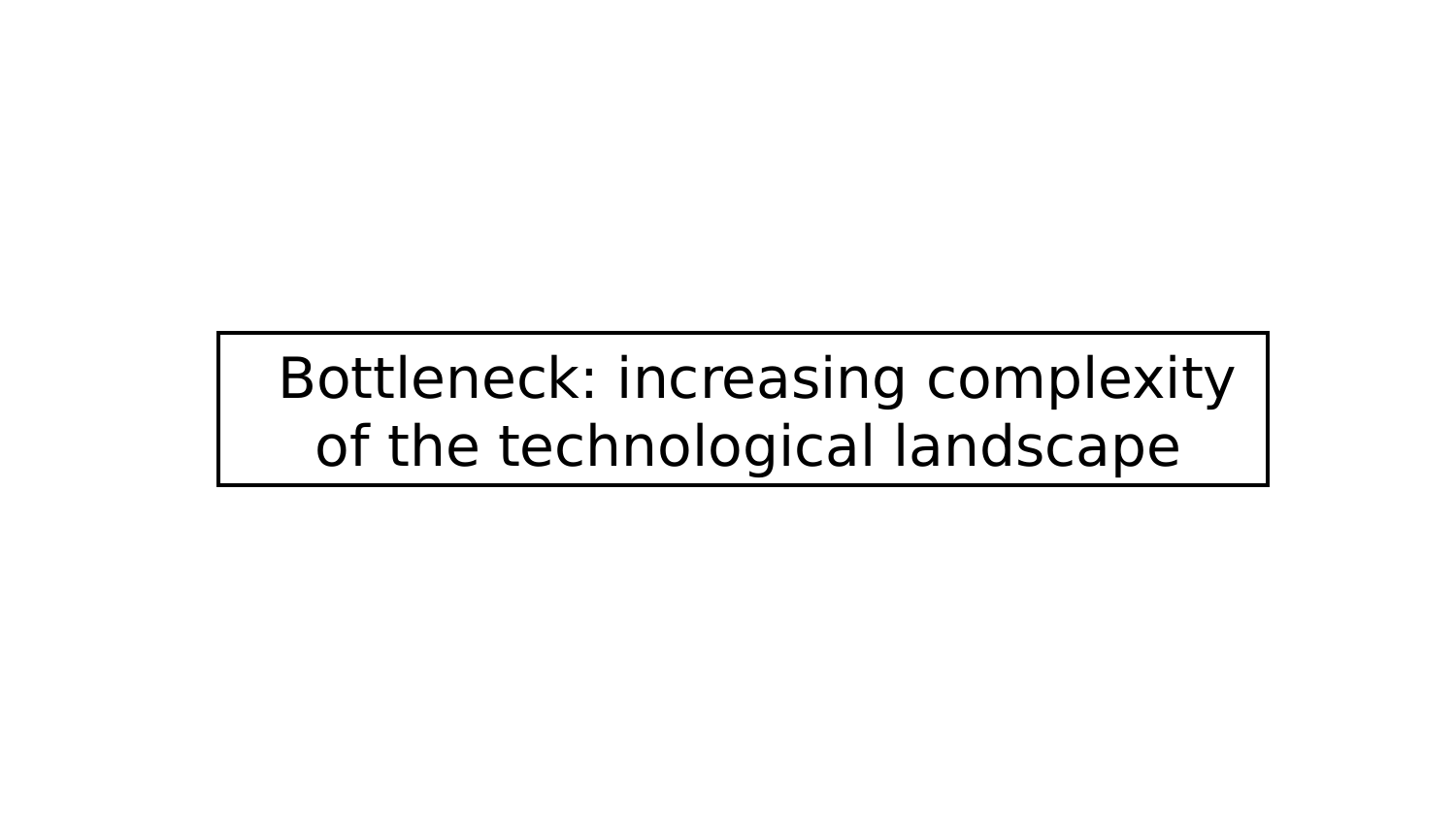

Bottleneck: increasing complexity of the technological landscape